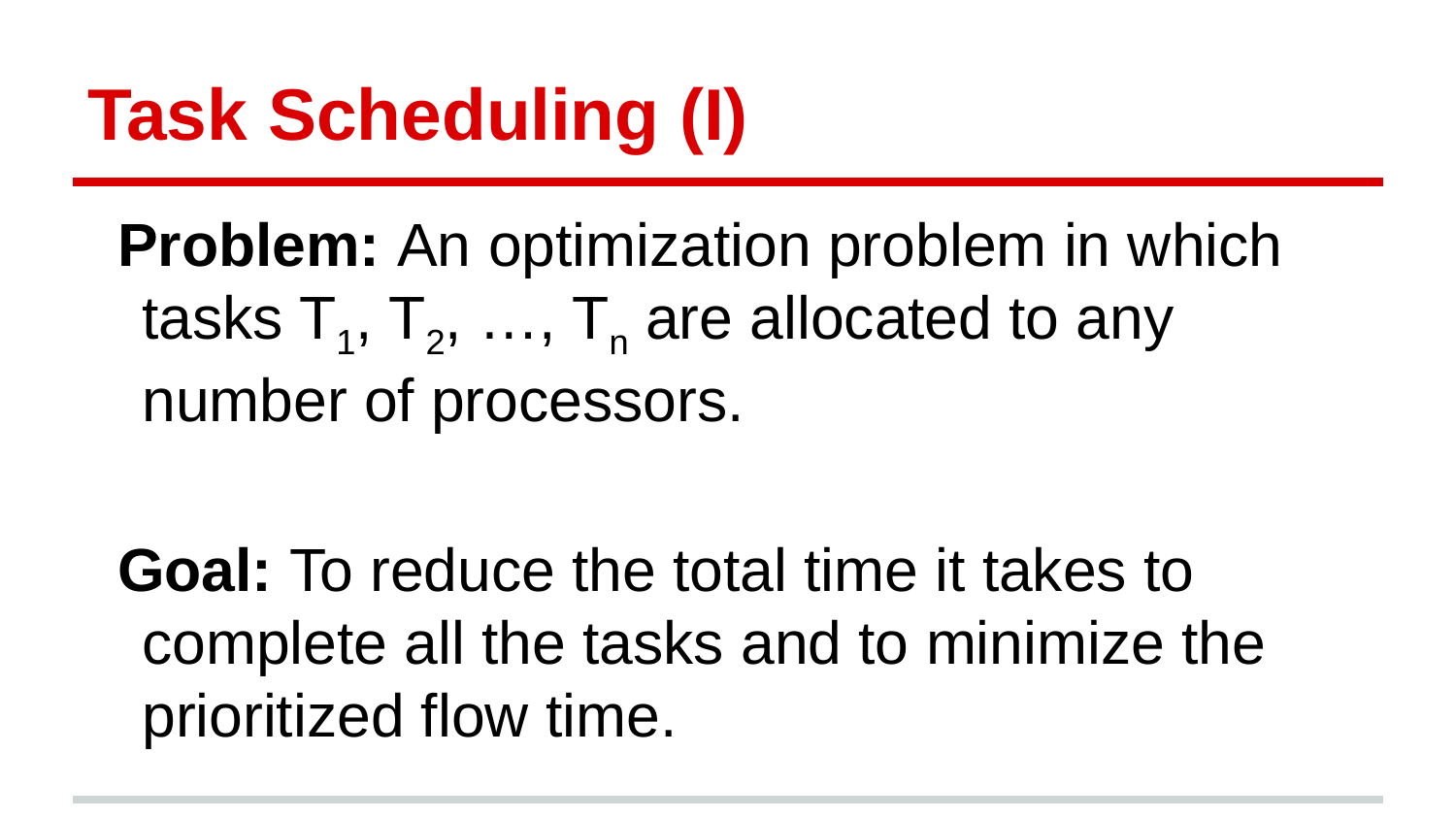

# Task Scheduling (I)
Problem: An optimization problem in which tasks T1, T2, …, Tn are allocated to any number of processors.

Goal: To reduce the total time it takes to complete all the tasks and to minimize the prioritized flow time.